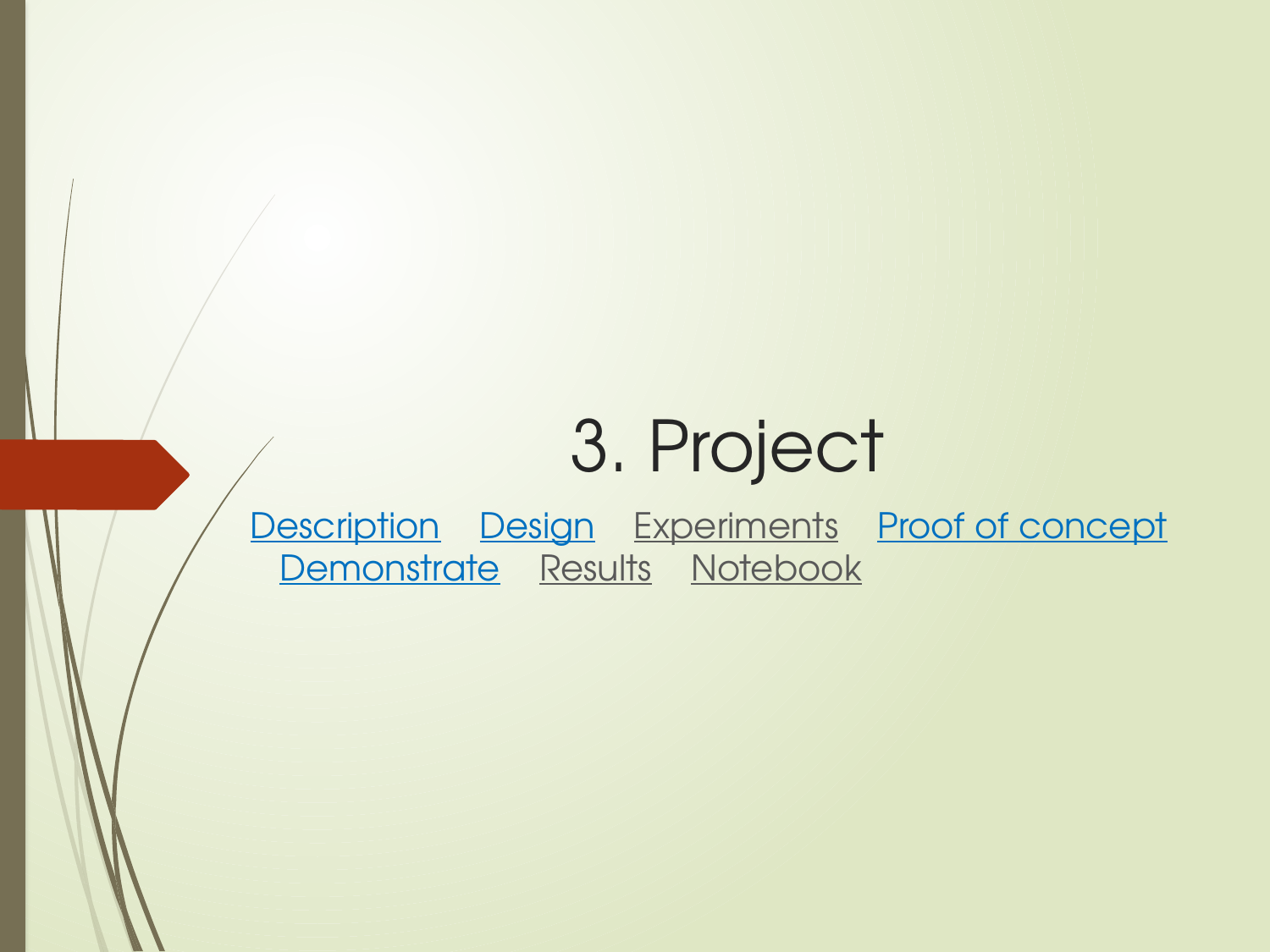

# 3. Project
Description    Design    Experiments    Proof of concept    Demonstrate    Results    Notebook